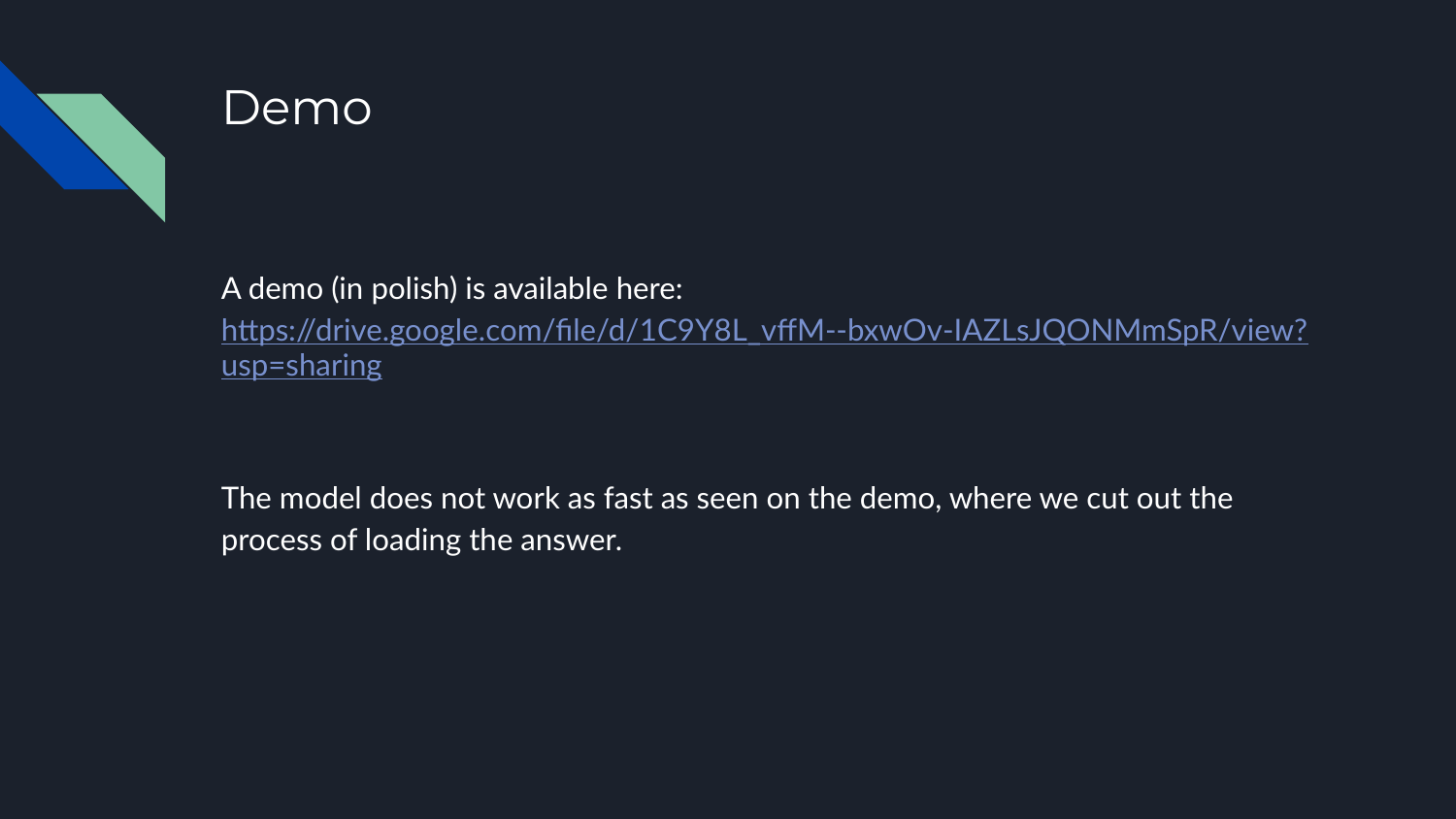

# Demo
A demo (in polish) is available here: https://drive.google.com/file/d/1C9Y8L_vffM--bxwOv-IAZLsJQONMmSpR/view?usp=sharing

The model does not work as fast as seen on the demo, where we cut out the process of loading the answer.